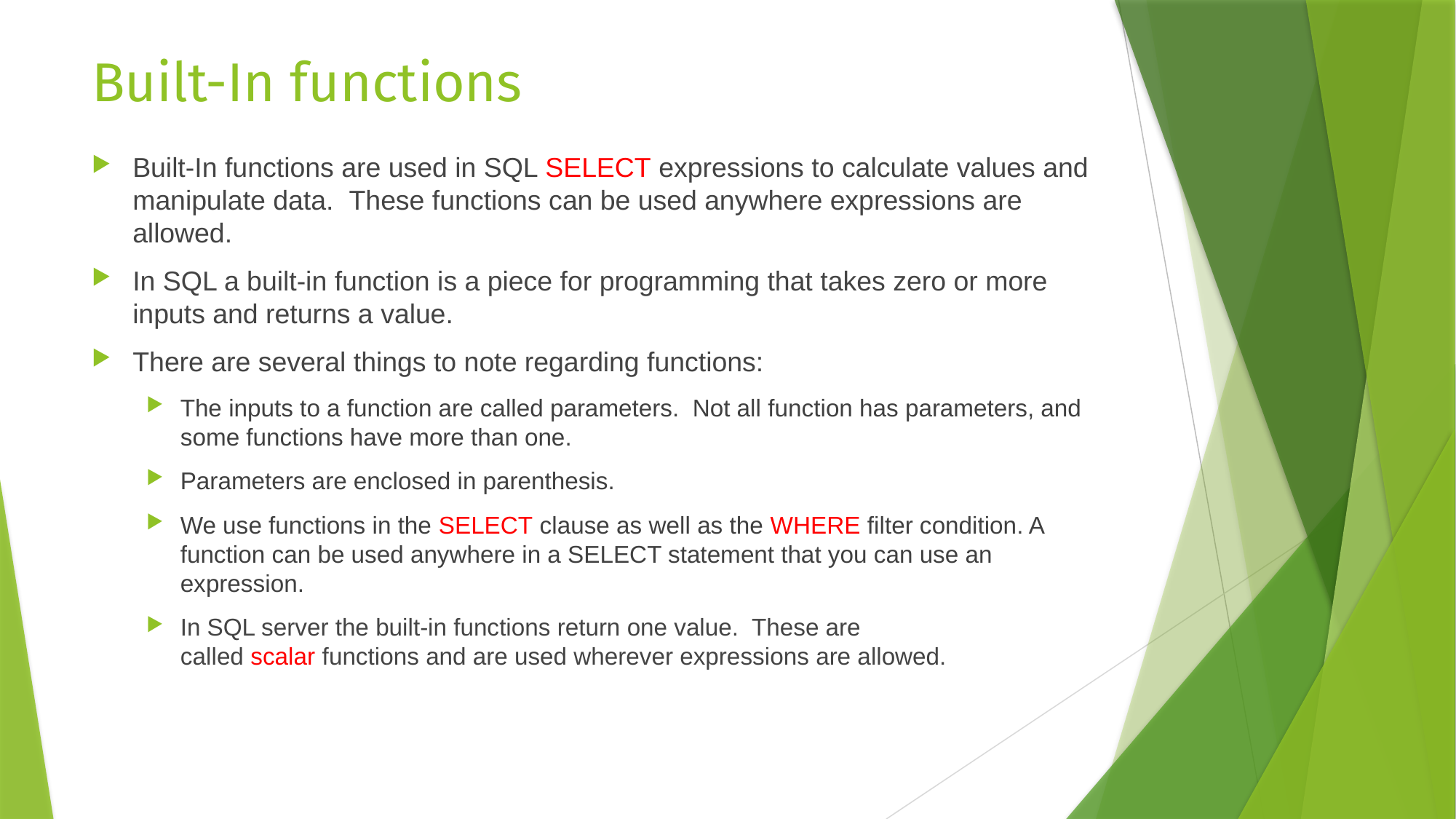

# Built-In functions
Built-In functions are used in SQL SELECT expressions to calculate values and manipulate data.  These functions can be used anywhere expressions are allowed.
In SQL a built-in function is a piece for programming that takes zero or more inputs and returns a value.
There are several things to note regarding functions:
The inputs to a function are called parameters.  Not all function has parameters, and some functions have more than one.
Parameters are enclosed in parenthesis.
We use functions in the SELECT clause as well as the WHERE filter condition. A function can be used anywhere in a SELECT statement that you can use an expression.
In SQL server the built-in functions return one value.  These are called scalar functions and are used wherever expressions are allowed.